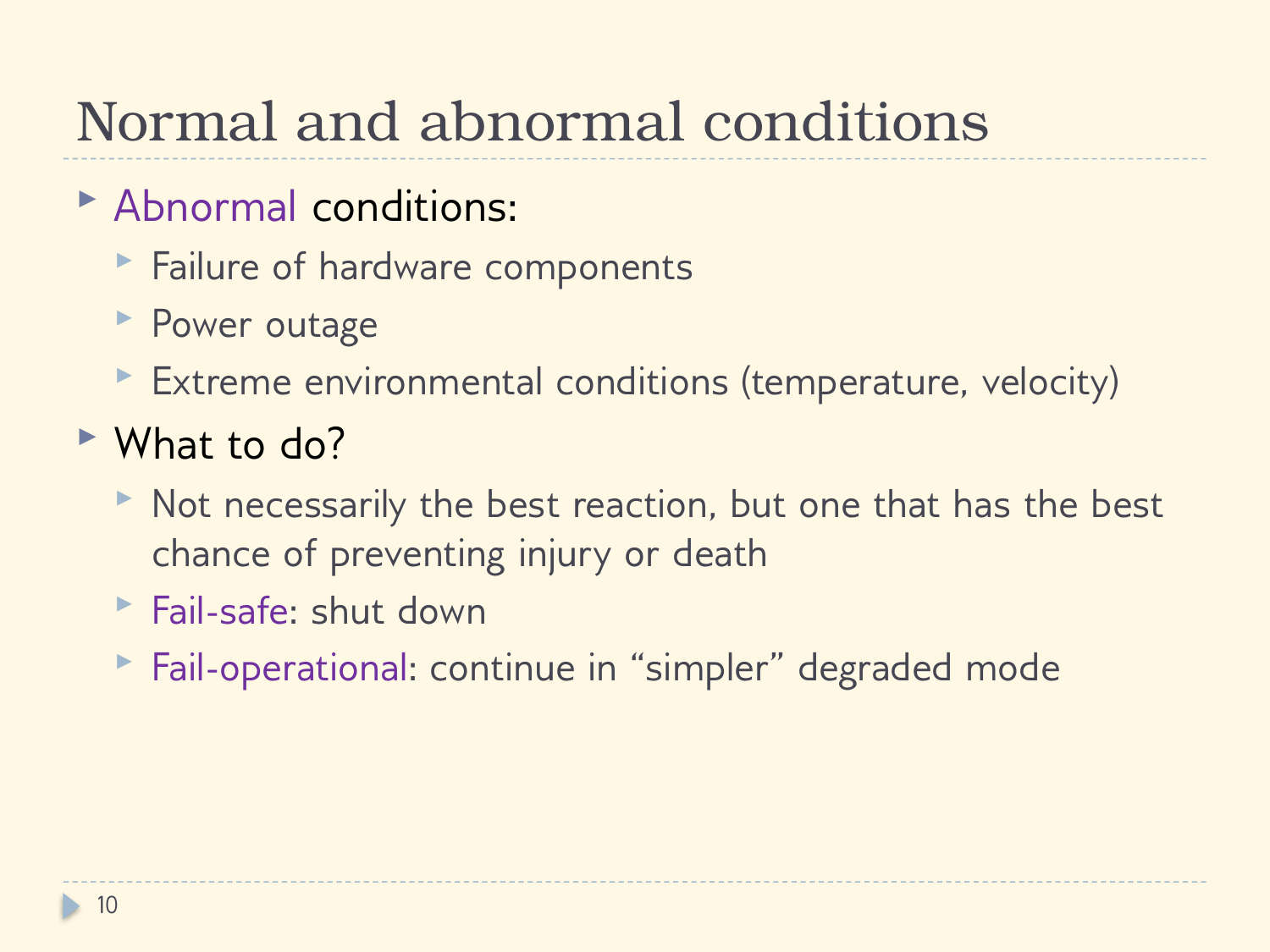

# Normal and abnormal conditions
Abnormal conditions:
Failure of hardware components
Power outage
Extreme environmental conditions (temperature, velocity)
What to do?
Not necessarily the best reaction, but one that has the best chance of preventing injury or death
Fail-safe: shut down
Fail-operational: continue in “simpler” degraded mode
10